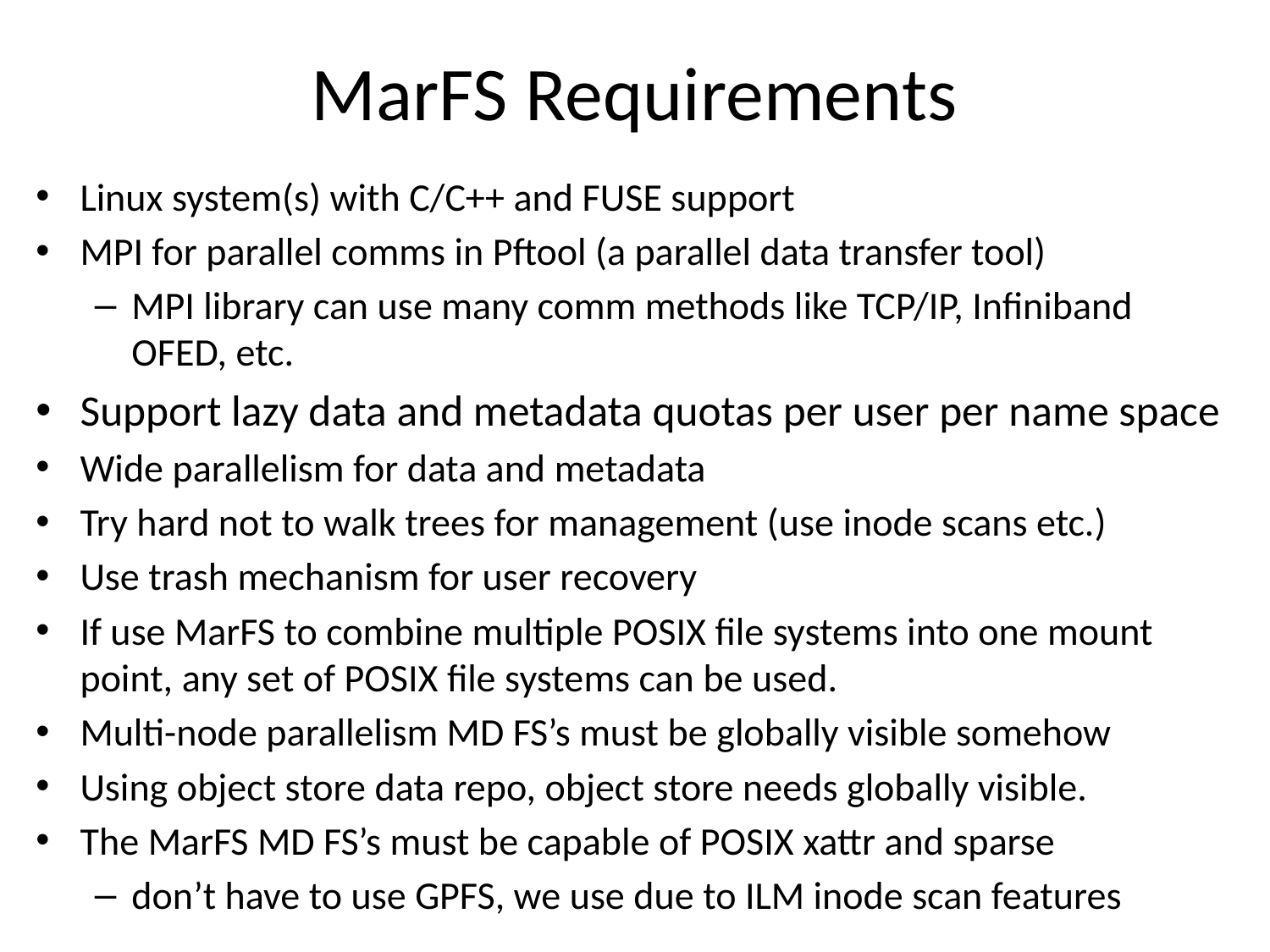

# MarFS Requirements
Linux system(s) with C/C++ and FUSE support
MPI for parallel comms in Pftool (a parallel data transfer tool)
MPI library can use many comm methods like TCP/IP, Infiniband OFED, etc.
Support lazy data and metadata quotas per user per name space
Wide parallelism for data and metadata
Try hard not to walk trees for management (use inode scans etc.)
Use trash mechanism for user recovery
If use MarFS to combine multiple POSIX file systems into one mount point, any set of POSIX file systems can be used.
Multi-node parallelism MD FS’s must be globally visible somehow
Using object store data repo, object store needs globally visible.
The MarFS MD FS’s must be capable of POSIX xattr and sparse
don’t have to use GPFS, we use due to ILM inode scan features